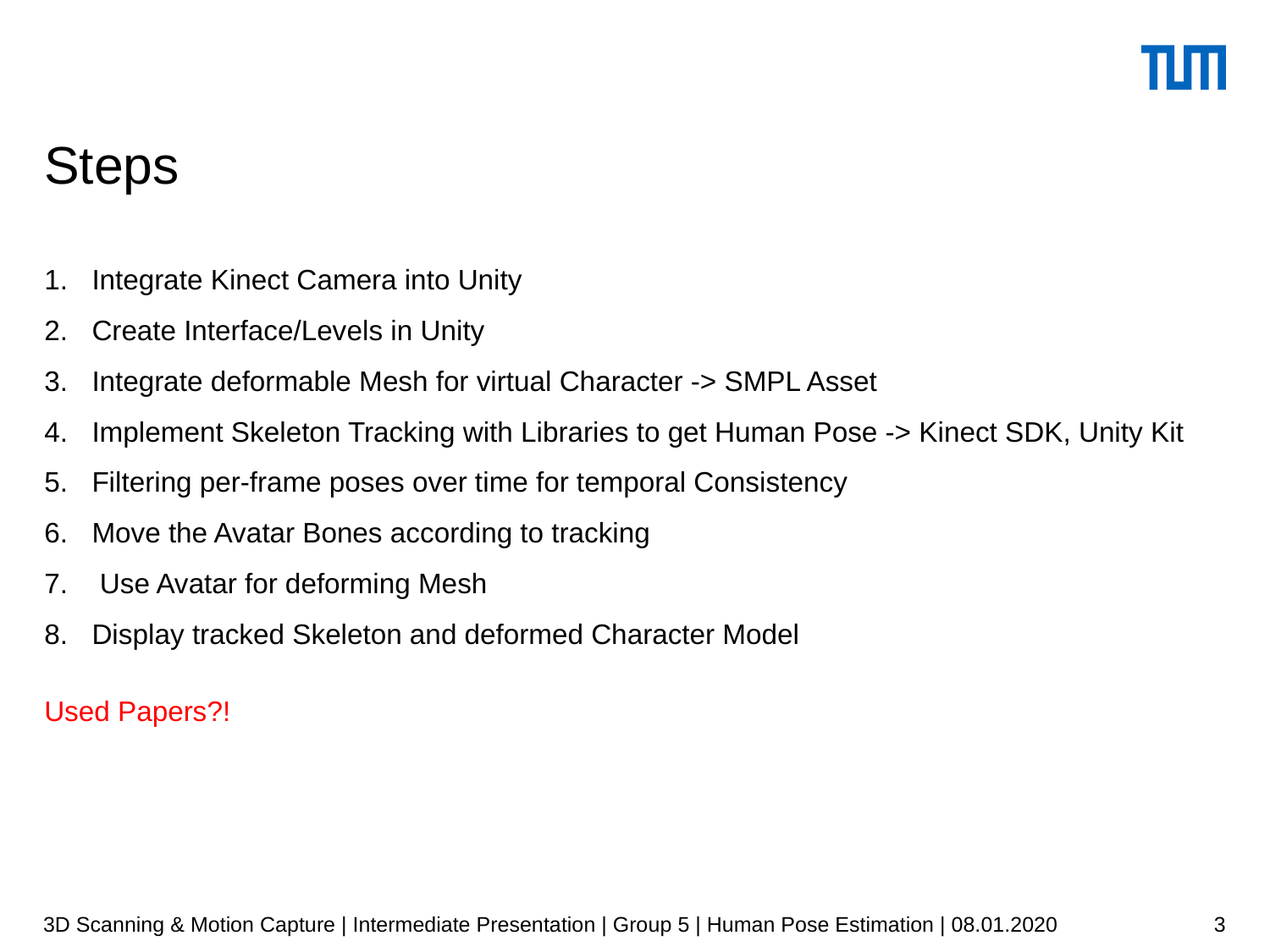

# Steps
Integrate Kinect Camera into Unity
Create Interface/Levels in Unity
Integrate deformable Mesh for virtual Character -> SMPL Asset
Implement Skeleton Tracking with Libraries to get Human Pose -> Kinect SDK, Unity Kit
Filtering per-frame poses over time for temporal Consistency
Move the Avatar Bones according to tracking
 Use Avatar for deforming Mesh
Display tracked Skeleton and deformed Character Model

Used Papers?!

3D Scanning & Motion Capture | Intermediate Presentation | Group 5 | Human Pose Estimation | 08.01.2020
3